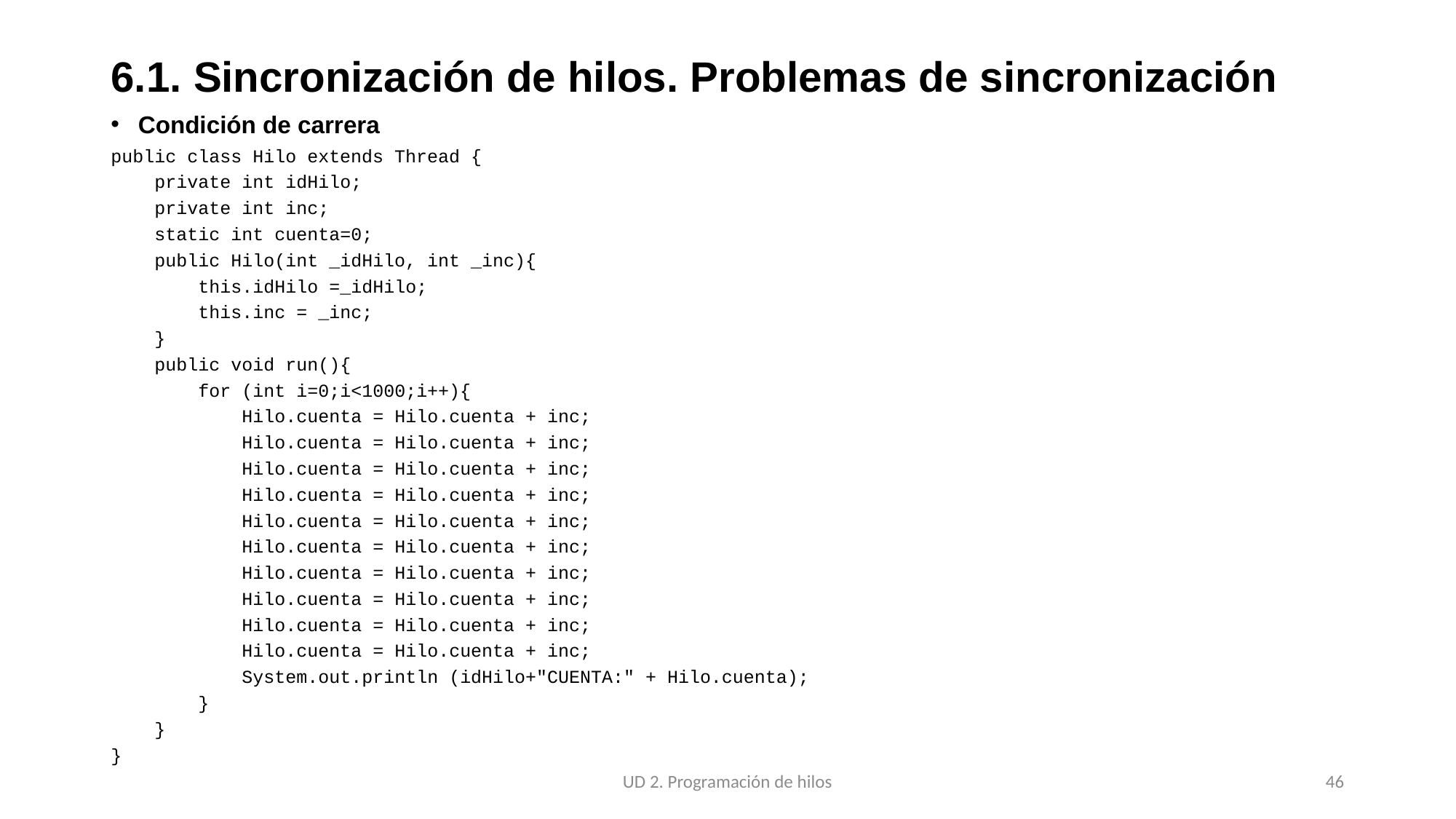

# 6.1. Sincronización de hilos. Problemas de sincronización
Condición de carrera
public class Hilo extends Thread {
    private int idHilo;
    private int inc;
    static int cuenta=0;
    public Hilo(int _idHilo, int _inc){
        this.idHilo =_idHilo;
        this.inc = _inc;
    }
    public void run(){
        for (int i=0;i<1000;i++){
            Hilo.cuenta = Hilo.cuenta + inc;
            Hilo.cuenta = Hilo.cuenta + inc;
            Hilo.cuenta = Hilo.cuenta + inc;
            Hilo.cuenta = Hilo.cuenta + inc;
            Hilo.cuenta = Hilo.cuenta + inc;
            Hilo.cuenta = Hilo.cuenta + inc;
            Hilo.cuenta = Hilo.cuenta + inc;
            Hilo.cuenta = Hilo.cuenta + inc;
            Hilo.cuenta = Hilo.cuenta + inc;
            Hilo.cuenta = Hilo.cuenta + inc;
            System.out.println (idHilo+"CUENTA:" + Hilo.cuenta);
        }
    }
}
UD 2. Programación de hilos
46